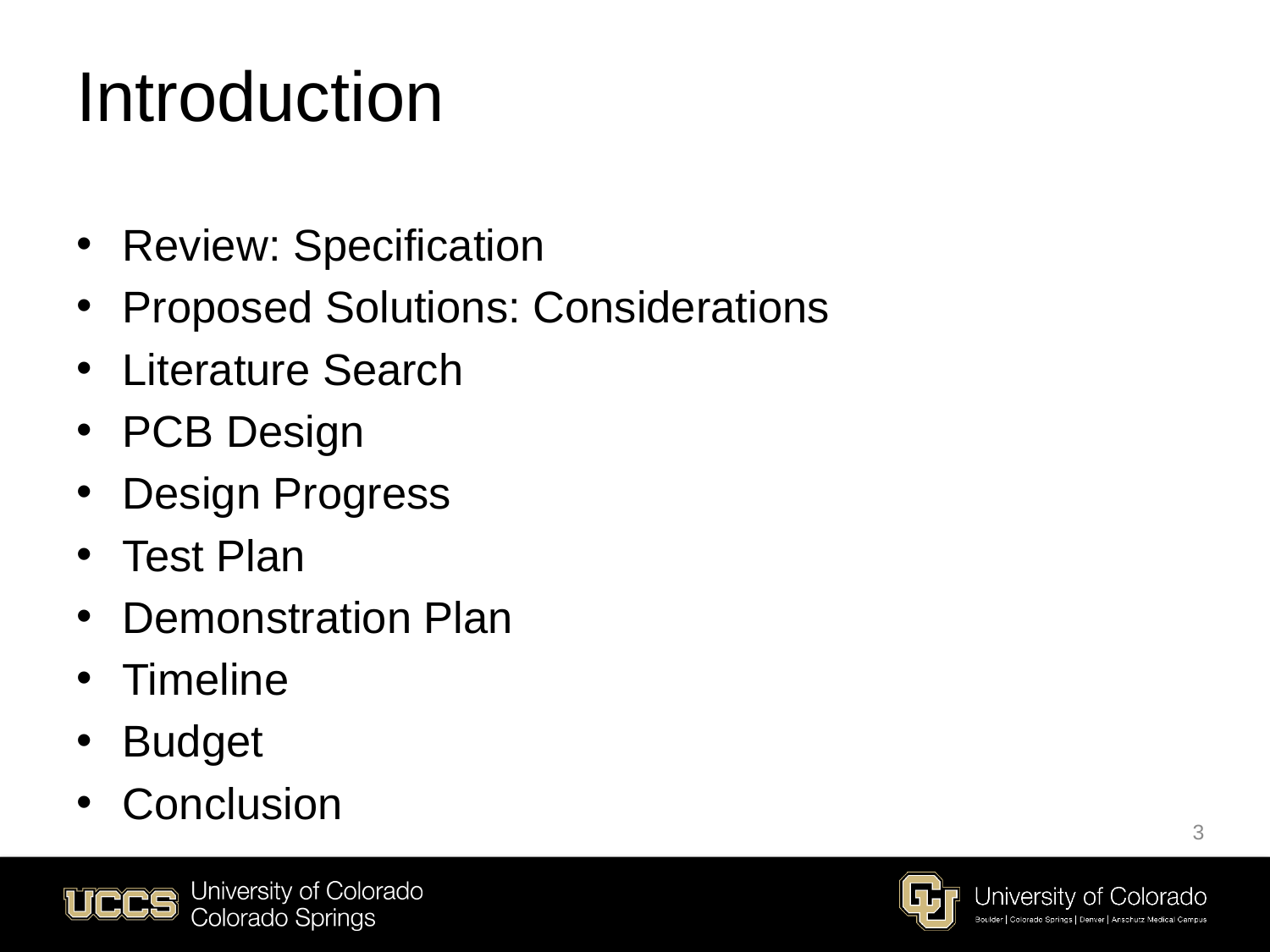

# Introduction

Review: Specification
Proposed Solutions: Considerations
Literature Search
PCB Design
Design Progress
Test Plan
Demonstration Plan
Timeline
Budget
Conclusion

3